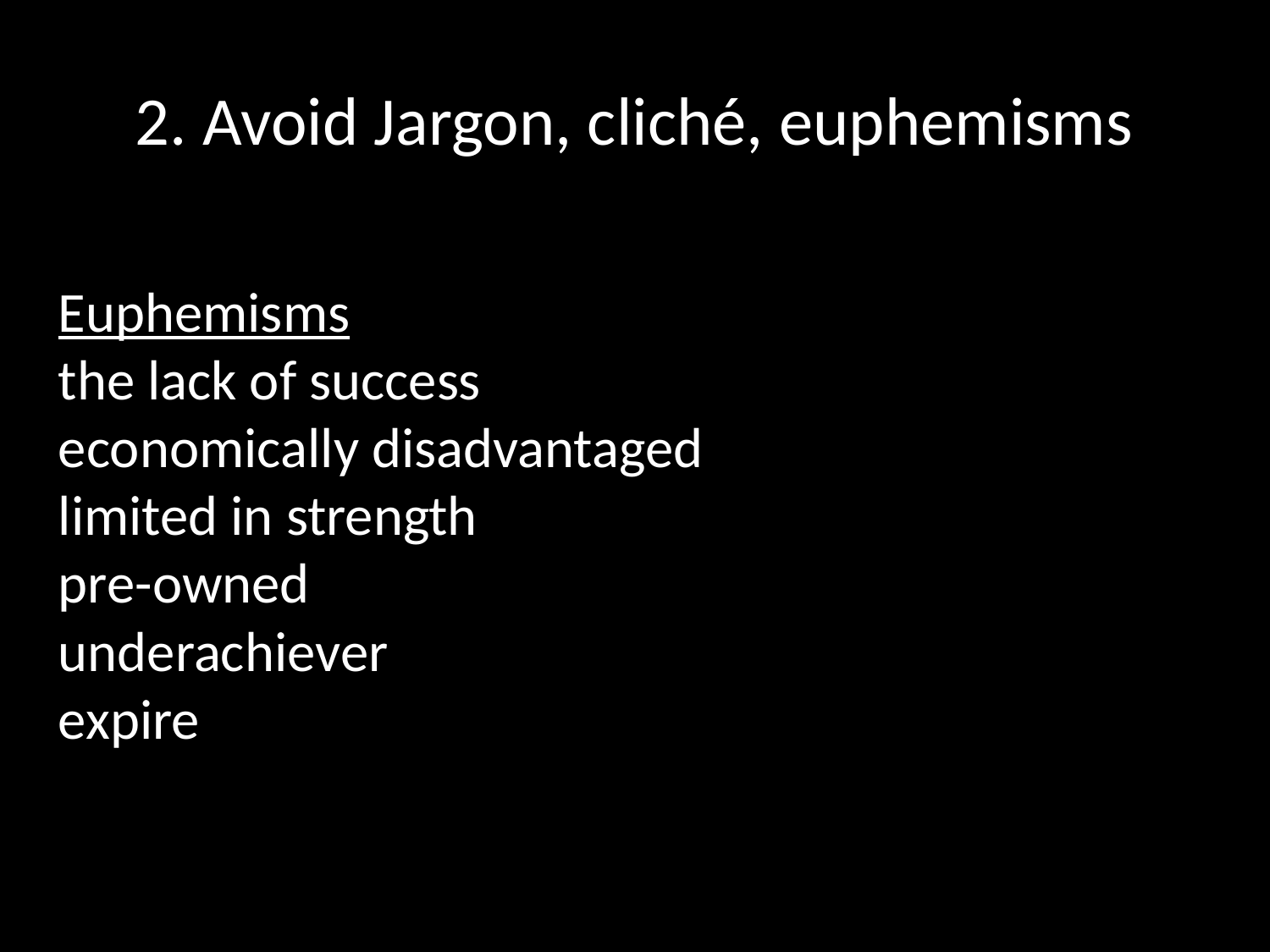

# 2. Avoid Jargon, cliché, euphemisms
Euphemisms
the lack of success
economically disadvantaged
limited in strength
pre-owned
underachiever
expire